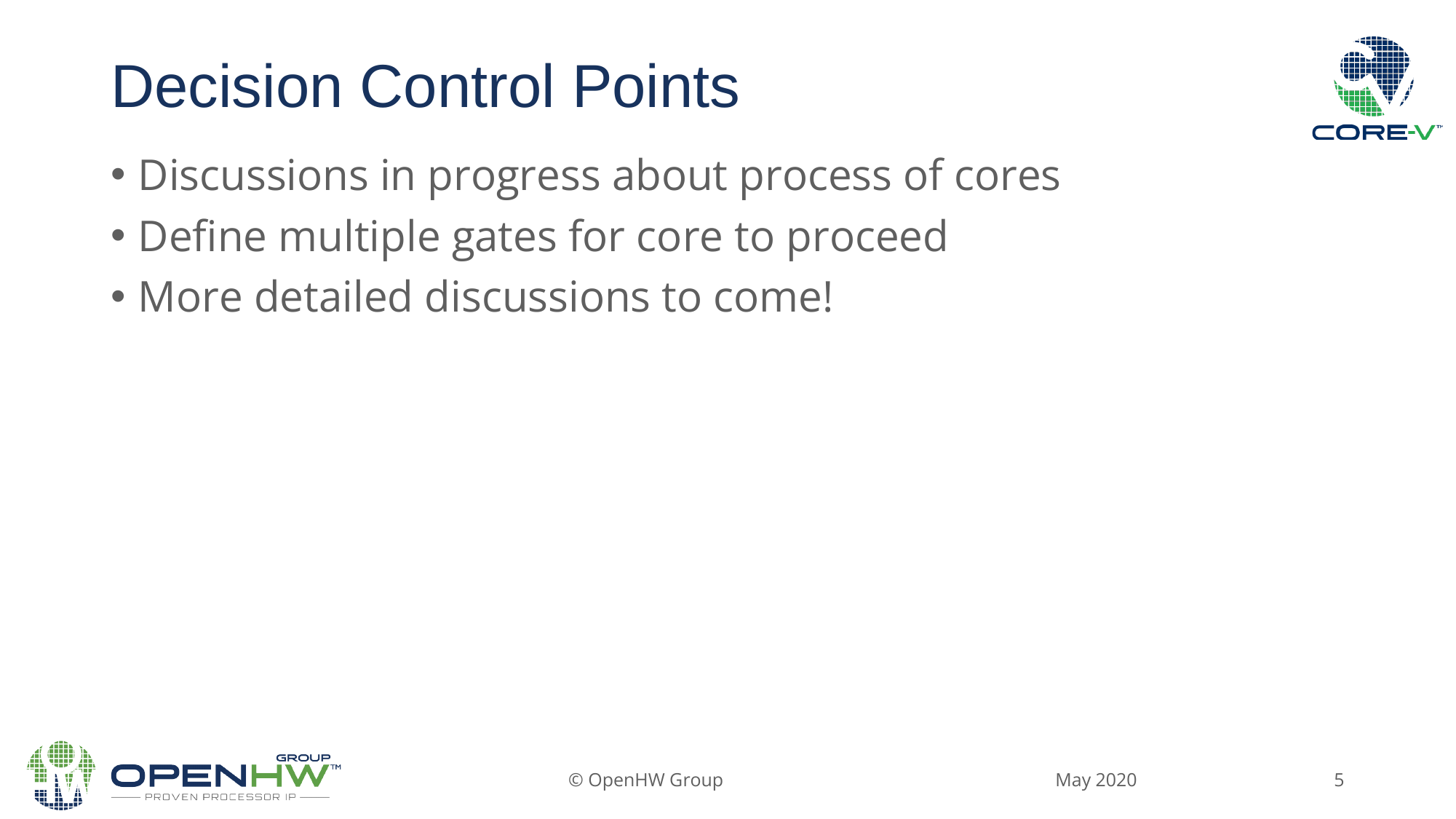

# Decision Control Points
Discussions in progress about process of cores
Define multiple gates for core to proceed
More detailed discussions to come!
May 2020
© OpenHW Group
5